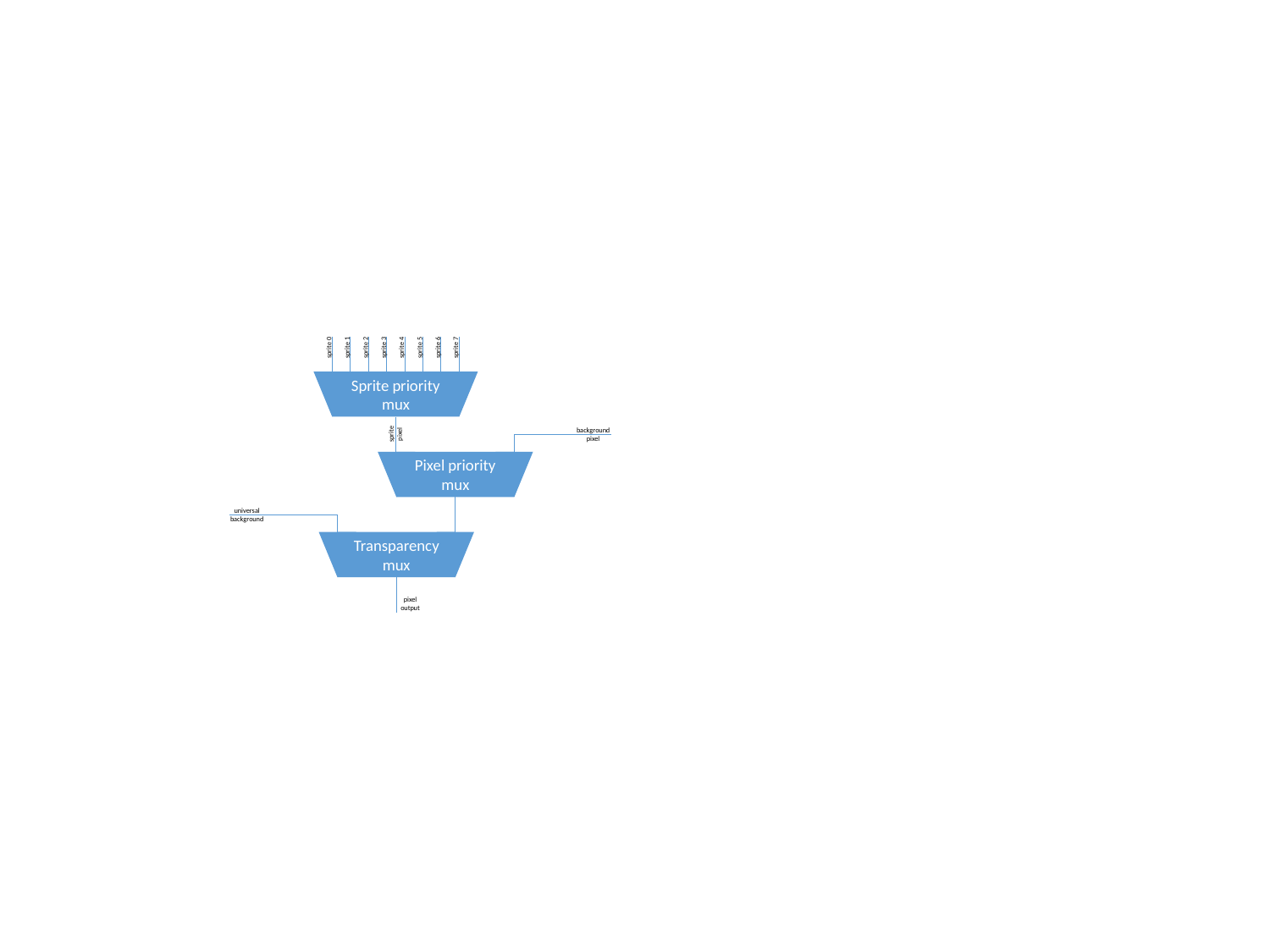

sprite 5
sprite 6
sprite 7
sprite 3
sprite 4
sprite 0
sprite 2
sprite 1

Sprite priority mux
background
pixel
sprite
pixel

Pixel priority mux

universal
background

Transparency mux

pixel
output